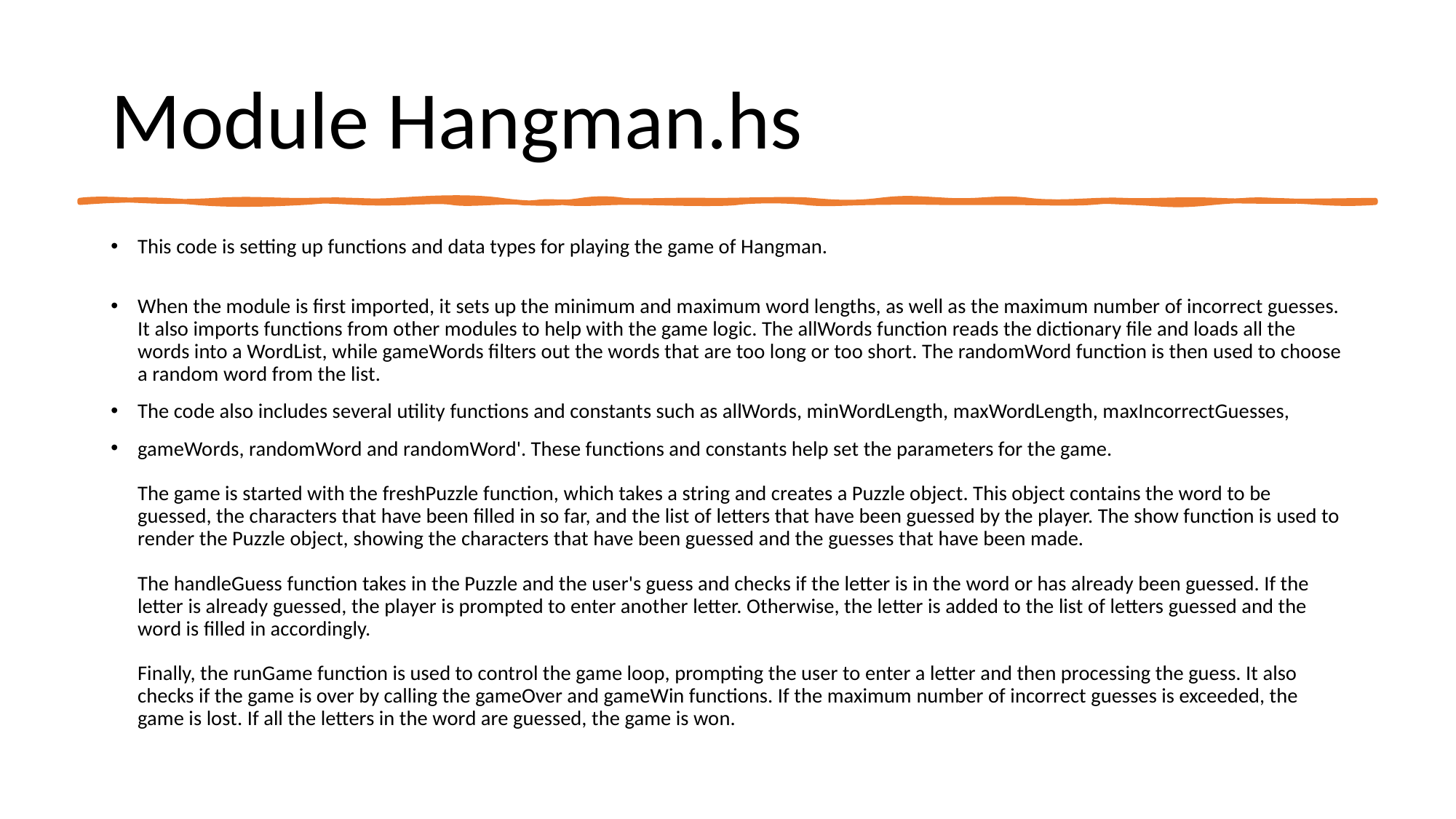

# Module Hangman.hs

This code is setting up functions and data types for playing the game of Hangman.
When the module is first imported, it sets up the minimum and maximum word lengths, as well as the maximum number of incorrect guesses. It also imports functions from other modules to help with the game logic. The allWords function reads the dictionary file and loads all the words into a WordList, while gameWords filters out the words that are too long or too short. The randomWord function is then used to choose a random word from the list.
The code also includes several utility functions and constants such as allWords, minWordLength, maxWordLength, maxIncorrectGuesses,
gameWords, randomWord and randomWord'. These functions and constants help set the parameters for the game.
The game is started with the freshPuzzle function, which takes a string and creates a Puzzle object. This object contains the word to be guessed, the characters that have been filled in so far, and the list of letters that have been guessed by the player. The show function is used to render the Puzzle object, showing the characters that have been guessed and the guesses that have been made.
The handleGuess function takes in the Puzzle and the user's guess and checks if the letter is in the word or has already been guessed. If the letter is already guessed, the player is prompted to enter another letter. Otherwise, the letter is added to the list of letters guessed and the word is filled in accordingly.
Finally, the runGame function is used to control the game loop, prompting the user to enter a letter and then processing the guess. It also checks if the game is over by calling the gameOver and gameWin functions. If the maximum number of incorrect guesses is exceeded, the game is lost. If all the letters in the word are guessed, the game is won.